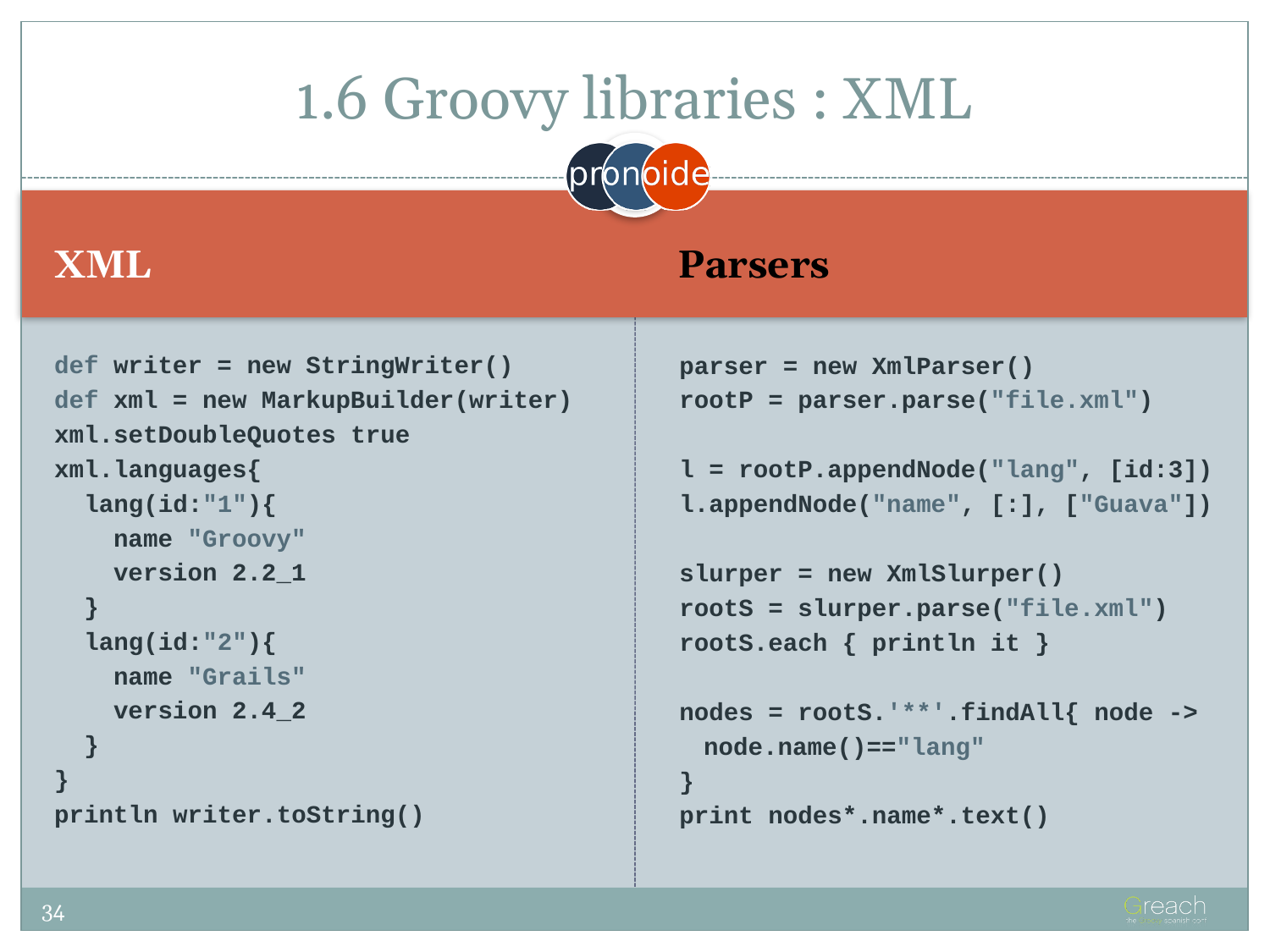

# 1.6 Groovy libraries : XML
XML
Parsers
def writer = new StringWriter()
def xml = new MarkupBuilder(writer)
xml.setDoubleQuotes true
xml.languages{
  lang(id:"1"){
    name "Groovy"
    version 2.2_1
  }
  lang(id:"2"){
    name "Grails"
    version 2.4_2
  }
}
println writer.toString()

parser = new XmlParser()
rootP = parser.parse("file.xml")

l = rootP.appendNode("lang", [id:3])
l.appendNode("name", [:], ["Guava"])

slurper = new XmlSlurper()
rootS = slurper.parse("file.xml")
rootS.each { println it }

nodes = rootS.'**'.findAll{ node ->
node.name()=="lang"
}
print nodes*.name*.text()